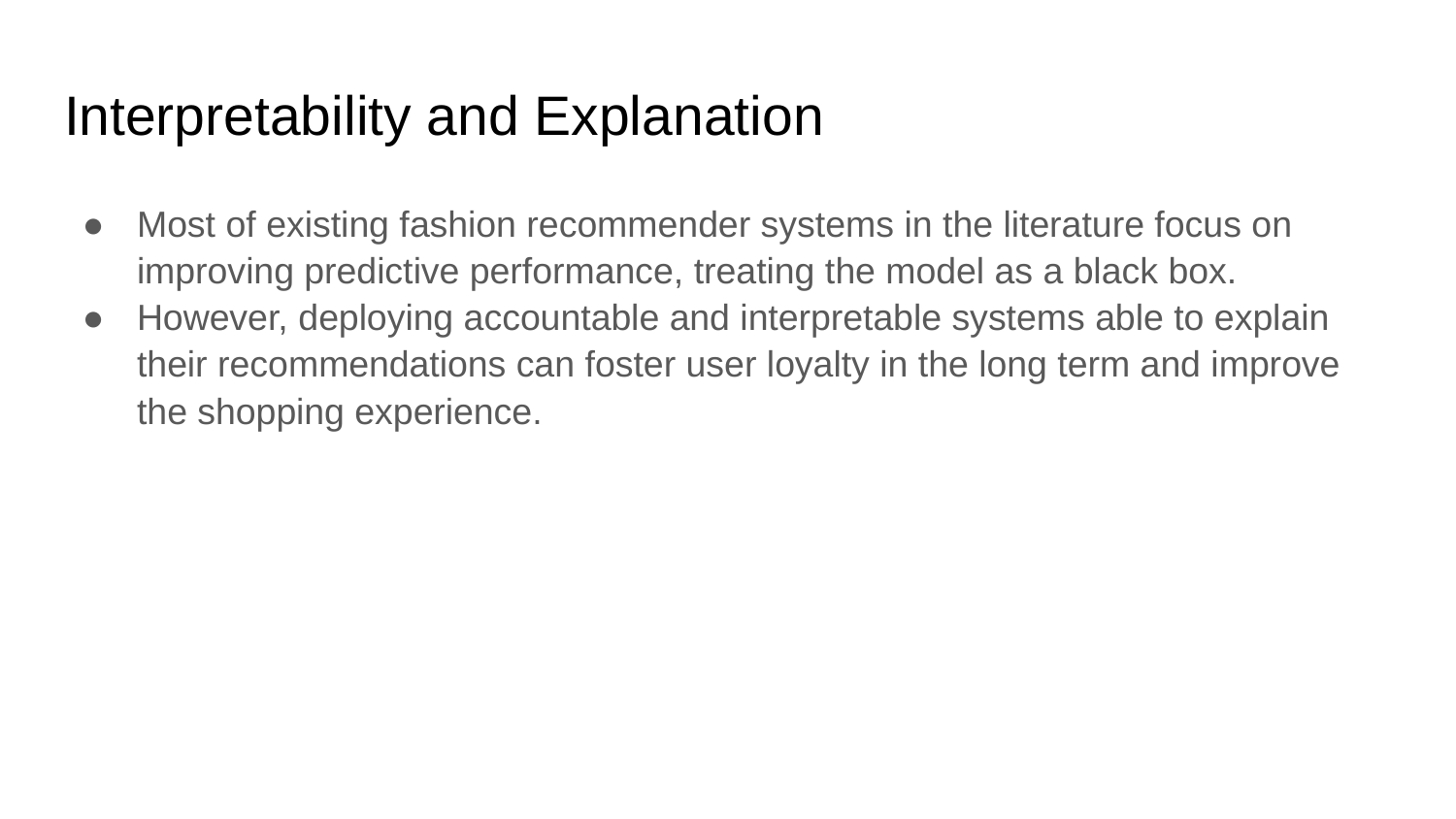

# Interpretability and Explanation
Most of existing fashion recommender systems in the literature focus on improving predictive performance, treating the model as a black box.
However, deploying accountable and interpretable systems able to explain their recommendations can foster user loyalty in the long term and improve the shopping experience.